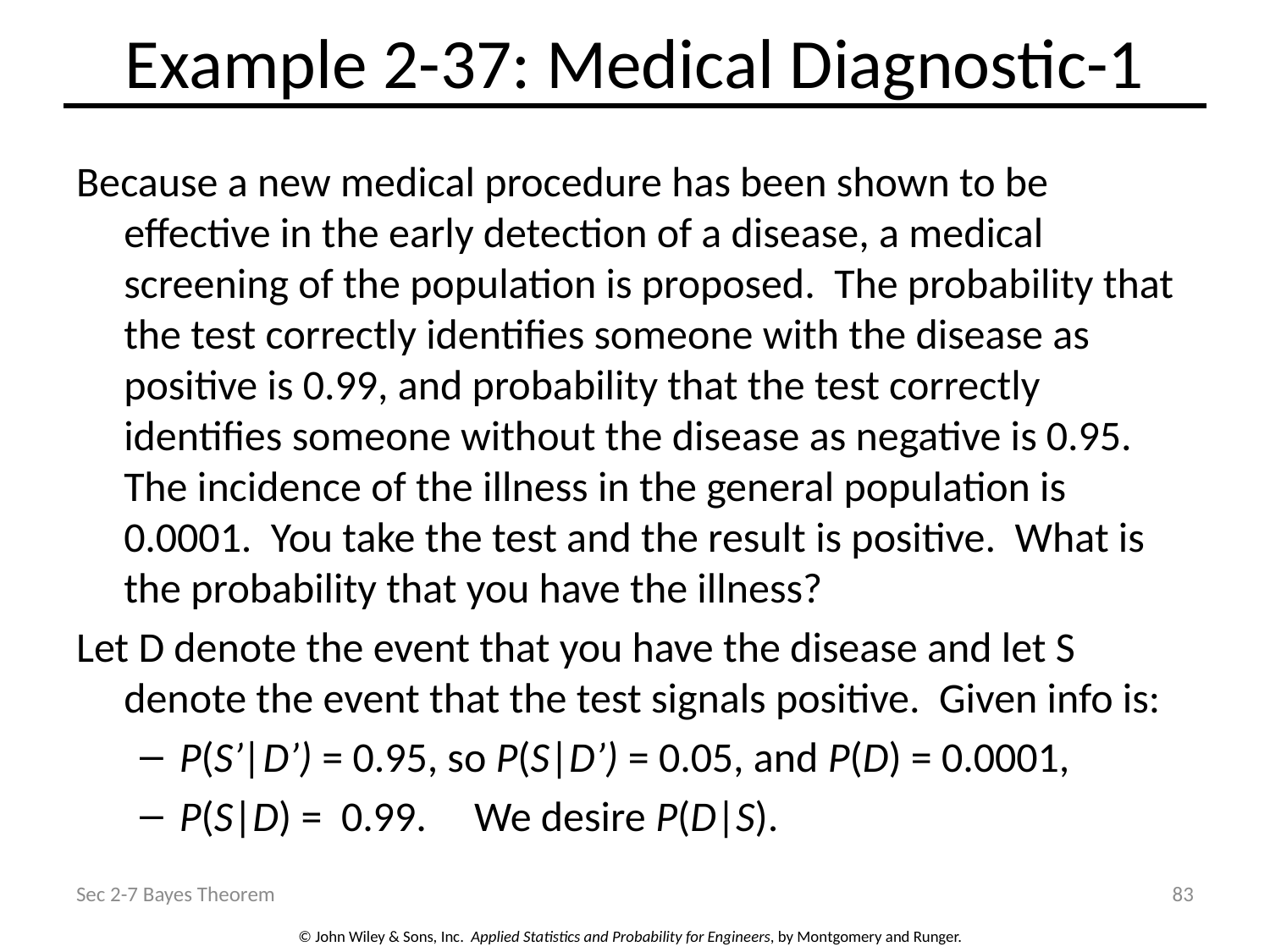

# Example 2-37: Medical Diagnostic-1
Because a new medical procedure has been shown to be effective in the early detection of a disease, a medical screening of the population is proposed.  The probability that the test correctly identifies someone with the disease as positive is 0.99, and probability that the test correctly identifies someone without the disease as negative is 0.95.  The incidence of the illness in the general population is 0.0001.  You take the test and the result is positive.  What is the probability that you have the illness?
Let D denote the event that you have the disease and let S denote the event that the test signals positive.  Given info is:
P(S’|D’) = 0.95, so P(S|D’) = 0.05, and P(D) = 0.0001,
P(S|D) =  0.99.     We desire P(D|S).
Sec 2-7 Bayes Theorem
83